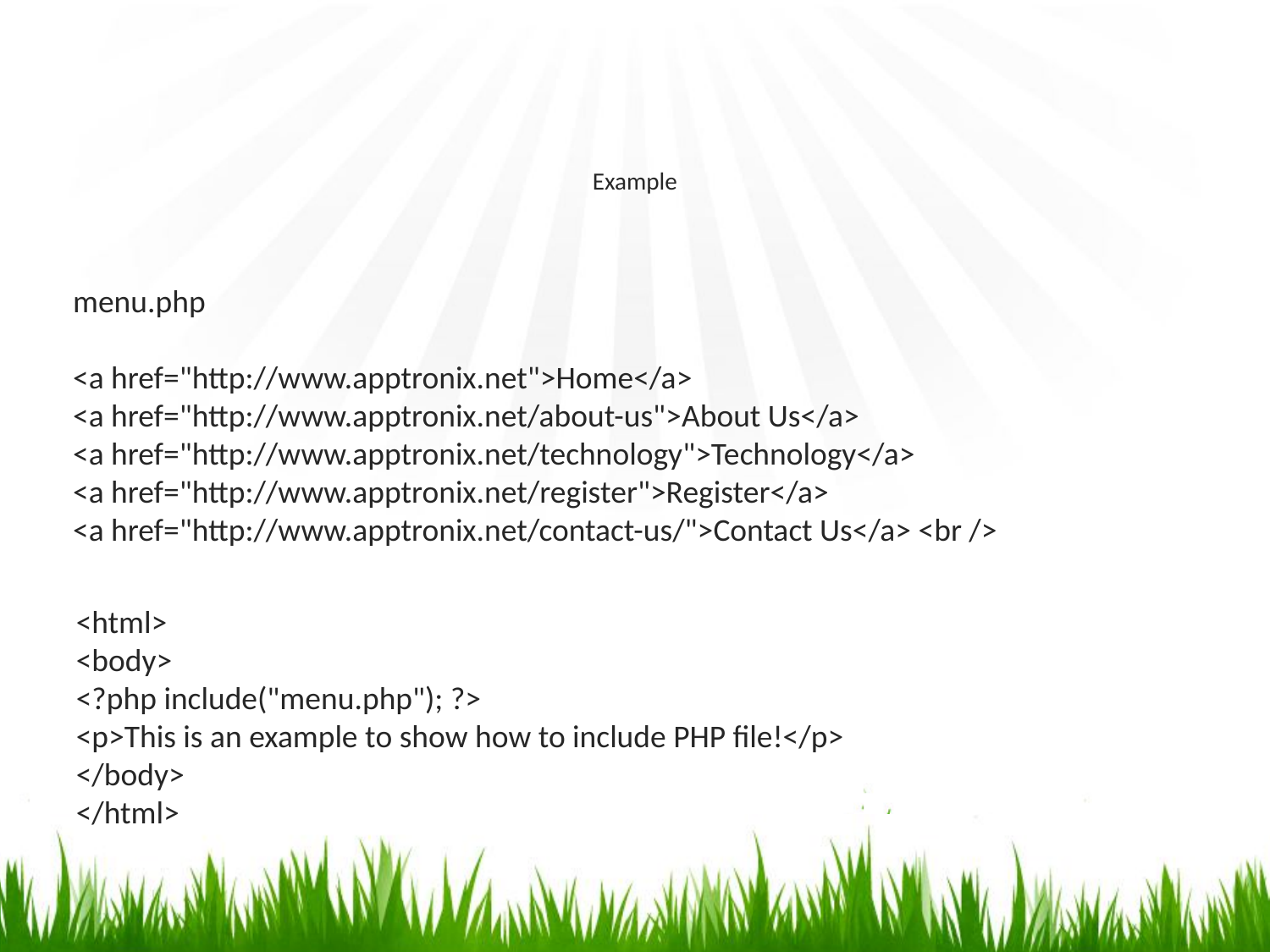

# Example
menu.php

<a href="http://www.apptronix.net">Home</a>
<a href="http://www.apptronix.net/about-us">About Us</a>
<a href="http://www.apptronix.net/technology">Technology</a>
<a href="http://www.apptronix.net/register">Register</a>
<a href="http://www.apptronix.net/contact-us/">Contact Us</a> <br />

<html>
<body>
<?php include("menu.php"); ?>
<p>This is an example to show how to include PHP file!</p>
</body>
</html>